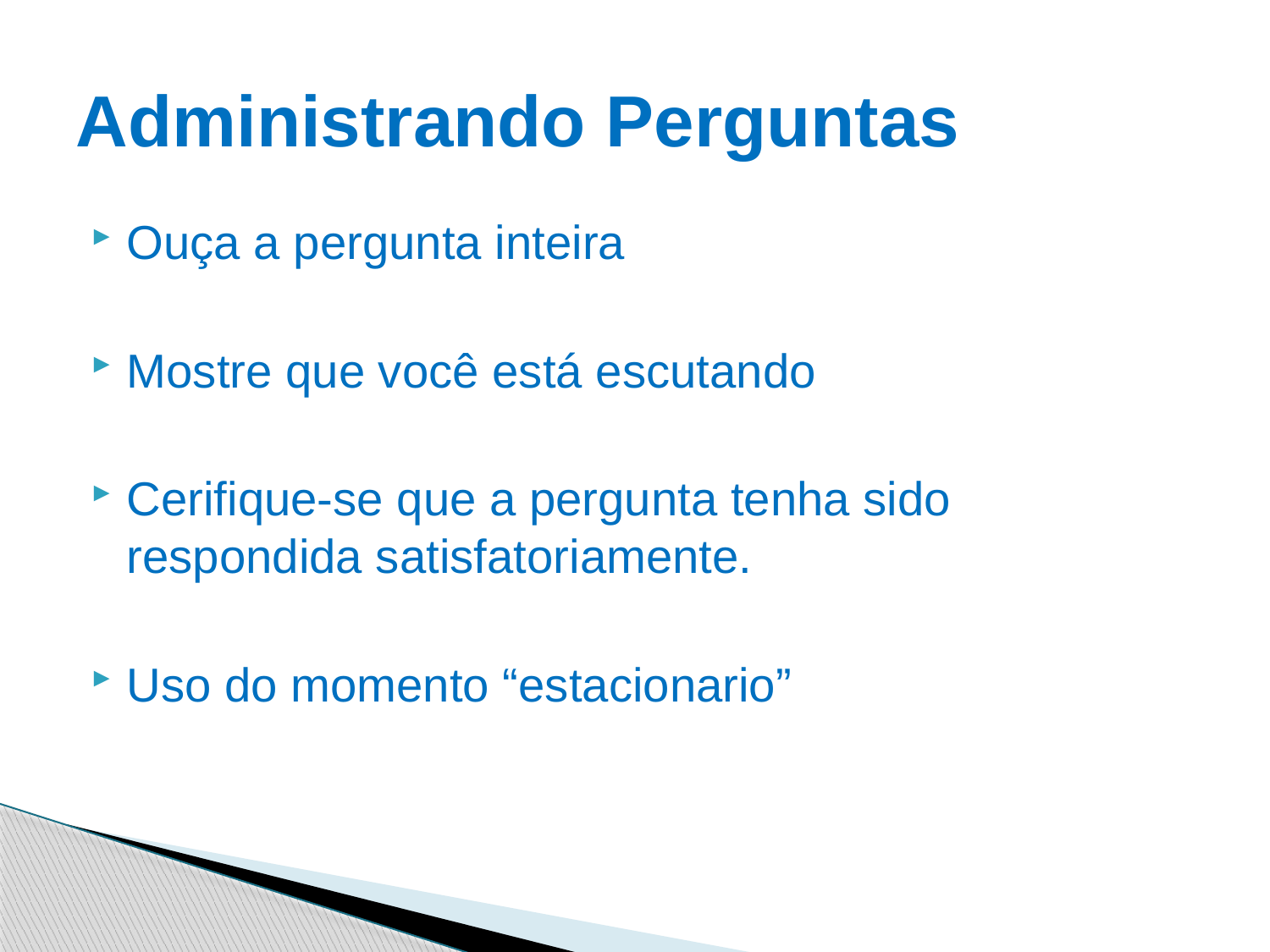

# Administrando Perguntas
Ouça a pergunta inteira

Mostre que você está escutando

Cerifique-se que a pergunta tenha sido respondida satisfatoriamente.

Uso do momento “estacionario”